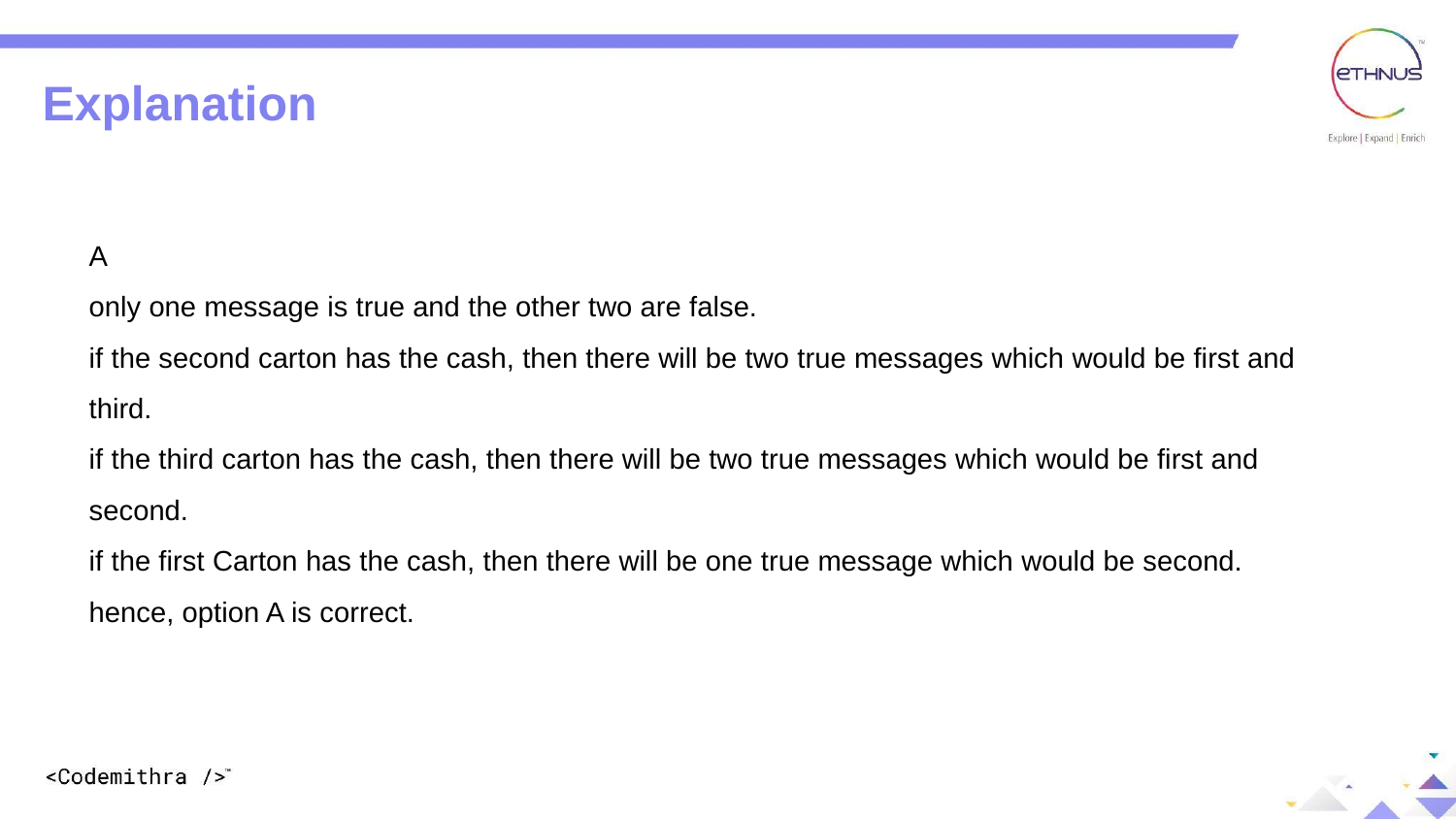

Explanation

A
only one message is true and the other two are false.
if the second carton has the cash, then there will be two true messages which would be first and third.
if the third carton has the cash, then there will be two true messages which would be first and second.
if the first Carton has the cash, then there will be one true message which would be second.
hence, option A is correct.